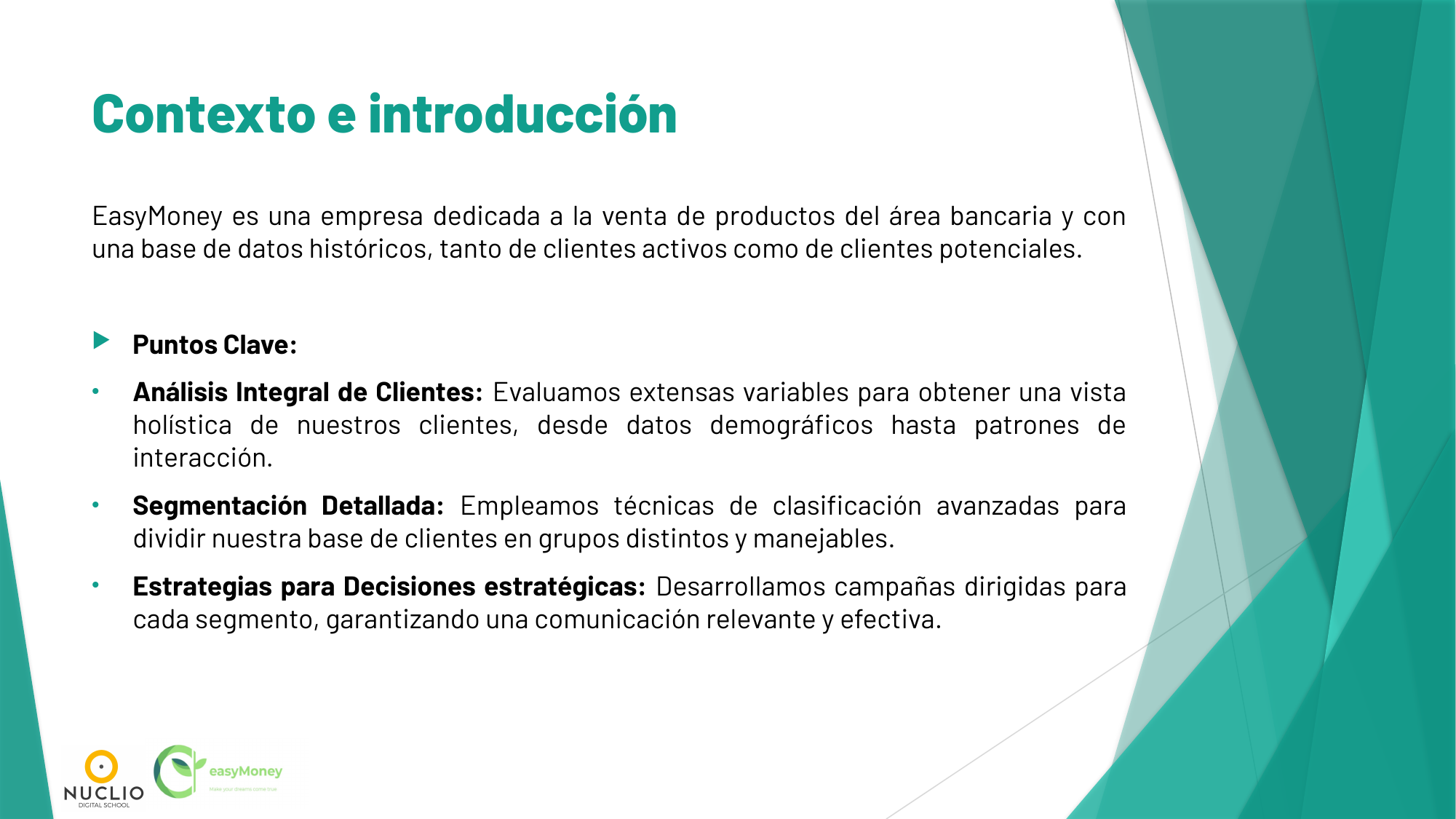

# Contexto e introducción

EasyMoney es una empresa dedicada a la venta de productos del área bancaria y con una base de datos históricos, tanto de clientes activos como de clientes potenciales.

Puntos Clave:
Análisis Integral de Clientes: Evaluamos extensas variables para obtener una vista holística de nuestros clientes, desde datos demográficos hasta patrones de interacción.
Segmentación Detallada: Empleamos técnicas de clasificación avanzadas para dividir nuestra base de clientes en grupos distintos y manejables.
Estrategias para Decisiones estratégicas: Desarrollamos campañas dirigidas para cada segmento, garantizando una comunicación relevante y efectiva.